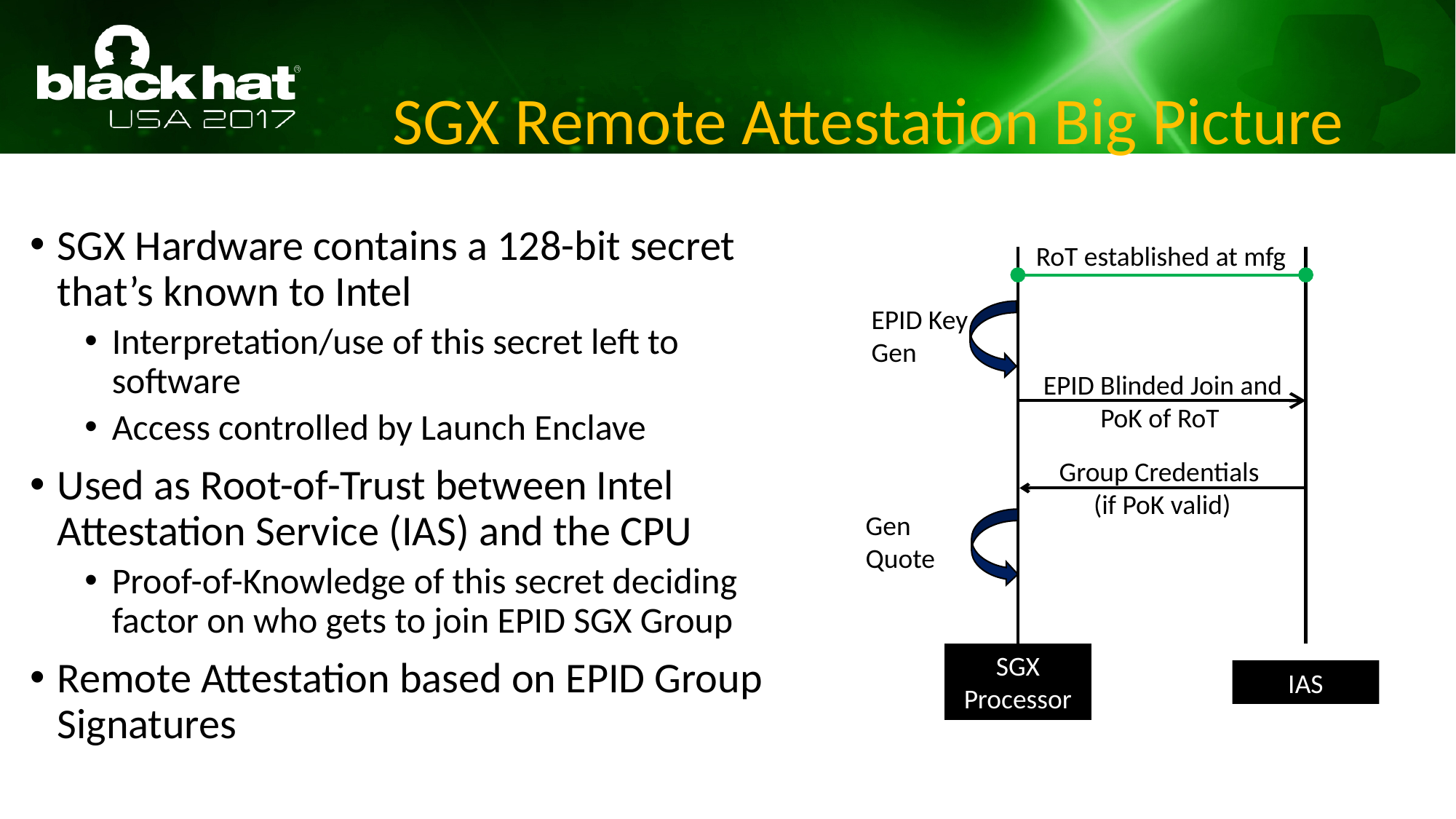

# SGX Remote Attestation Big Picture
SGX Hardware contains a 128-bit secret that’s known to Intel
Interpretation/use of this secret left to software
Access controlled by Launch Enclave
Used as Root-of-Trust between Intel Attestation Service (IAS) and the CPU
Proof-of-Knowledge of this secret deciding factor on who gets to join EPID SGX Group
Remote Attestation based on EPID Group Signatures
RoT established at mfg
EPID Key Gen

EPID Blinded Join and
PoK of RoT
Group Credentials
(if PoK valid)
Gen Quote

SGX Processor
IAS